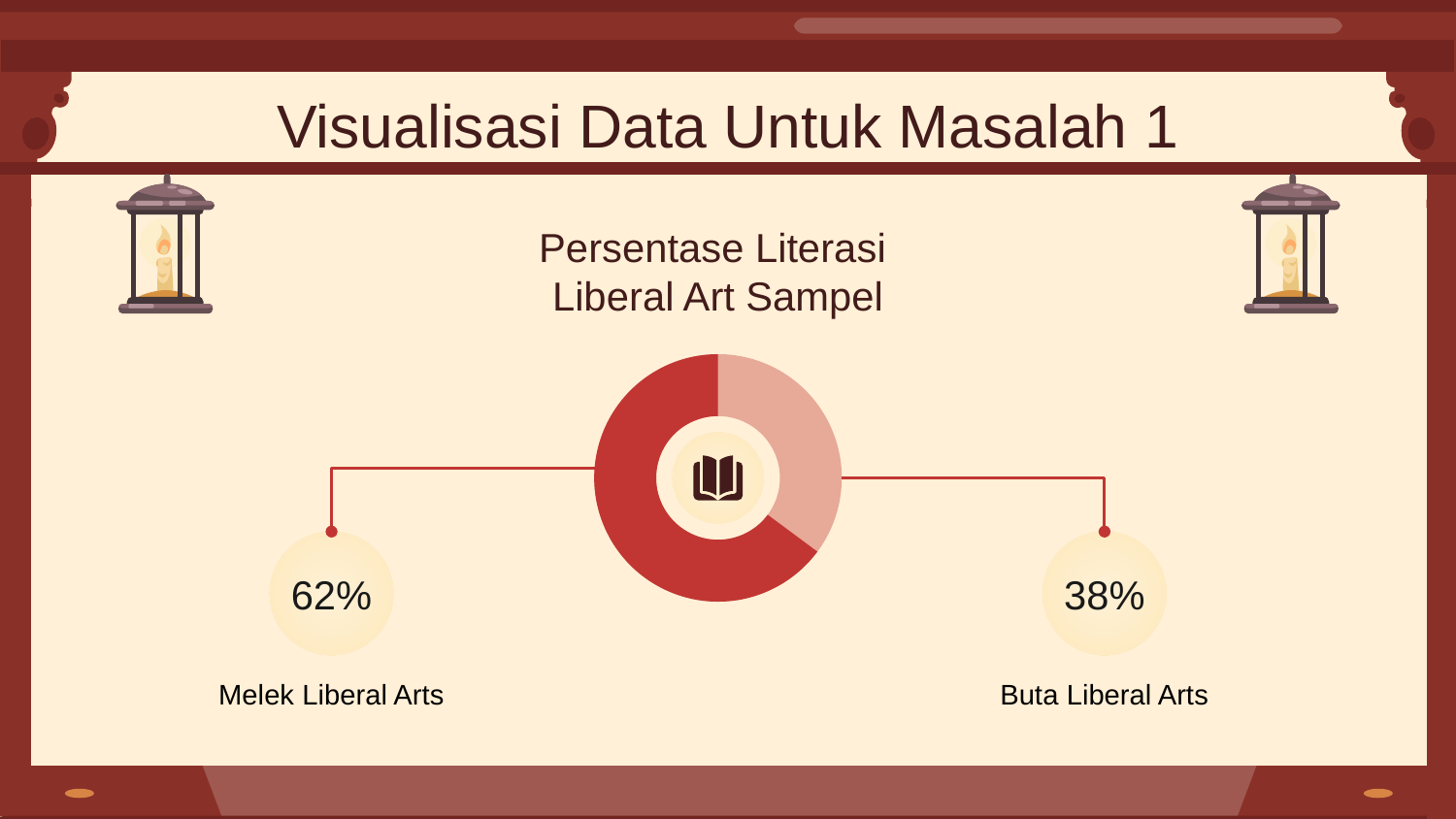

# Visualisasi Data Untuk Masalah 1

Persentase Literasi
Liberal Art Sampel

62%
38%

Melek Liberal Arts
Buta Liberal Arts